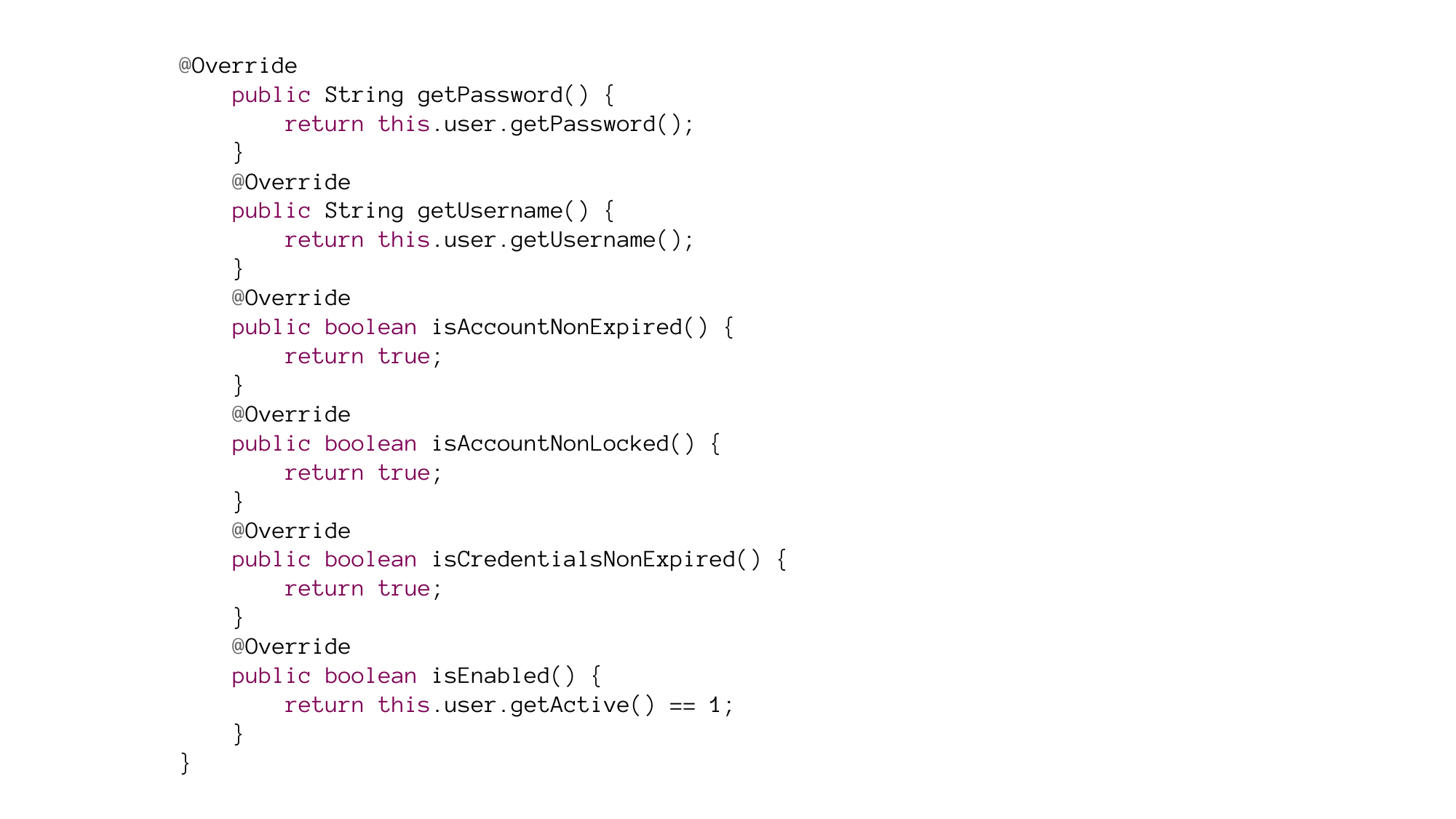

@Override
    public String getPassword() {
        return this.user.getPassword();
    }
    @Override
    public String getUsername() {
        return this.user.getUsername();
    }
    @Override
    public boolean isAccountNonExpired() {
        return true;
    }
    @Override
    public boolean isAccountNonLocked() {
        return true;
    }
    @Override
    public boolean isCredentialsNonExpired() {
        return true;
    }
    @Override
    public boolean isEnabled() {
        return this.user.getActive() == 1;
    }
}